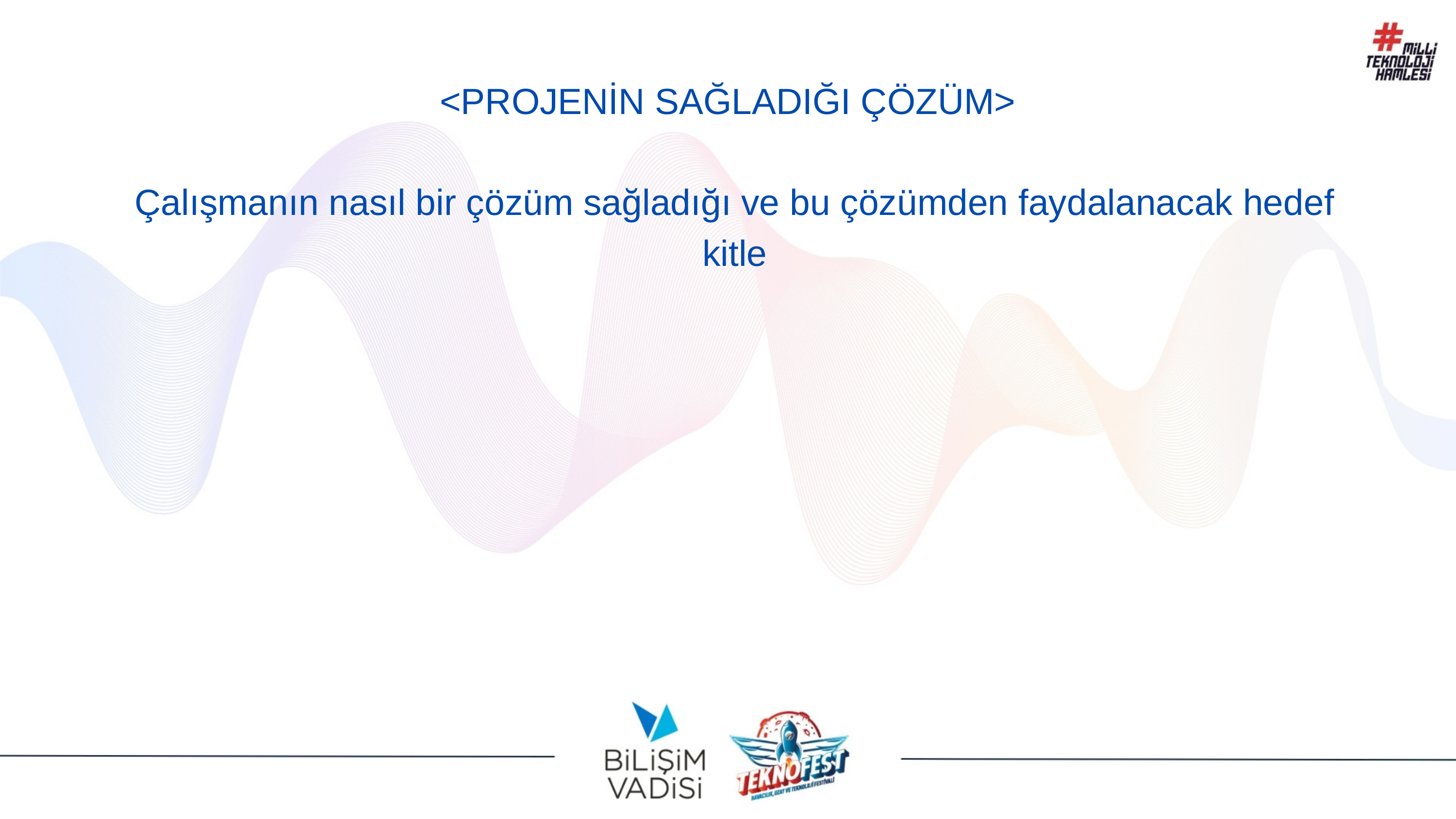

<PROJENİN SAĞLADIĞI ÇÖZÜM>
Çalışmanın nasıl bir çözüm sağladığı ve bu çözümden faydalanacak hedef kitle